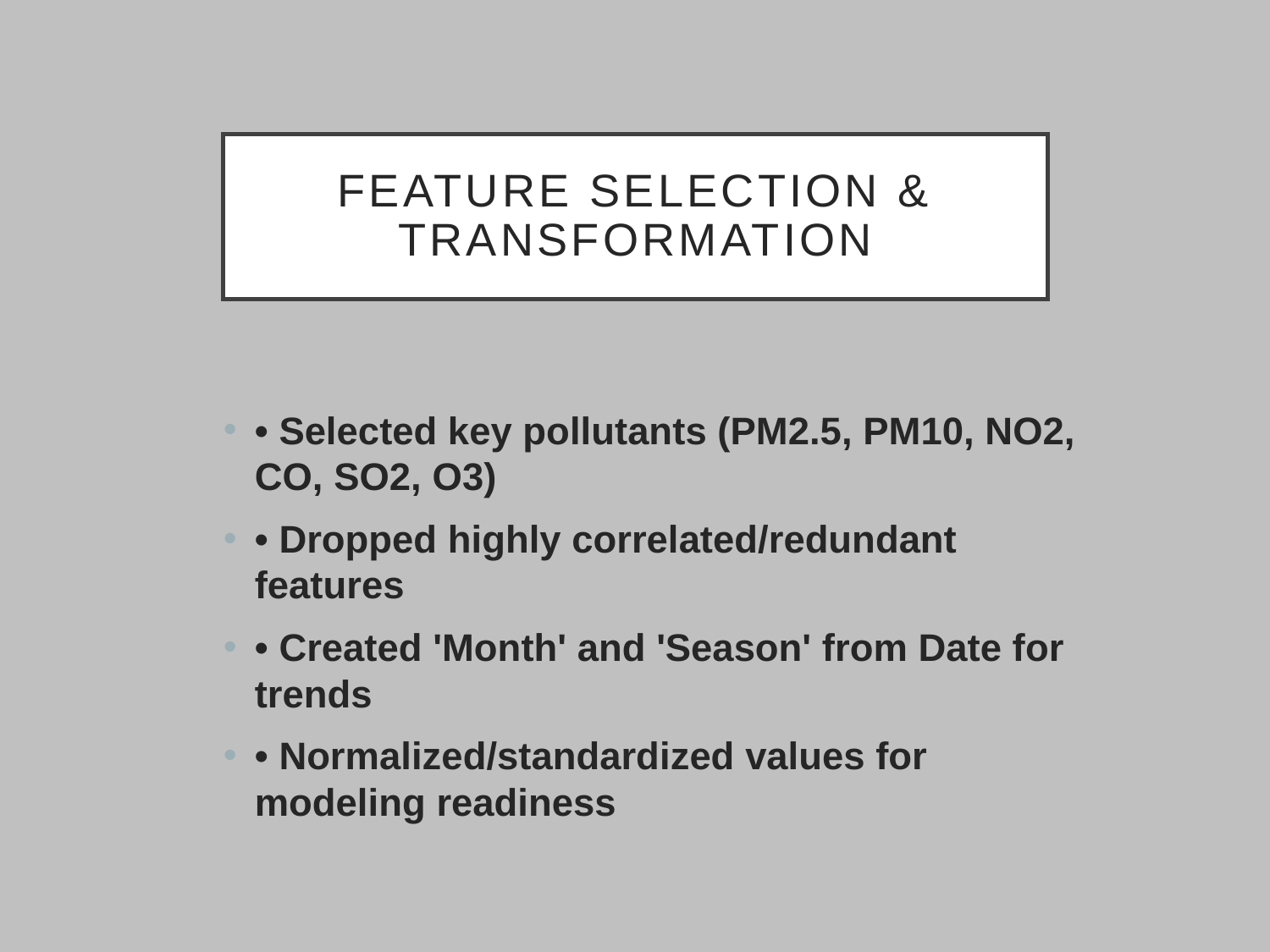

# Feature Selection & Transformation
• Selected key pollutants (PM2.5, PM10, NO2, CO, SO2, O3)
• Dropped highly correlated/redundant features
• Created 'Month' and 'Season' from Date for trends
• Normalized/standardized values for modeling readiness